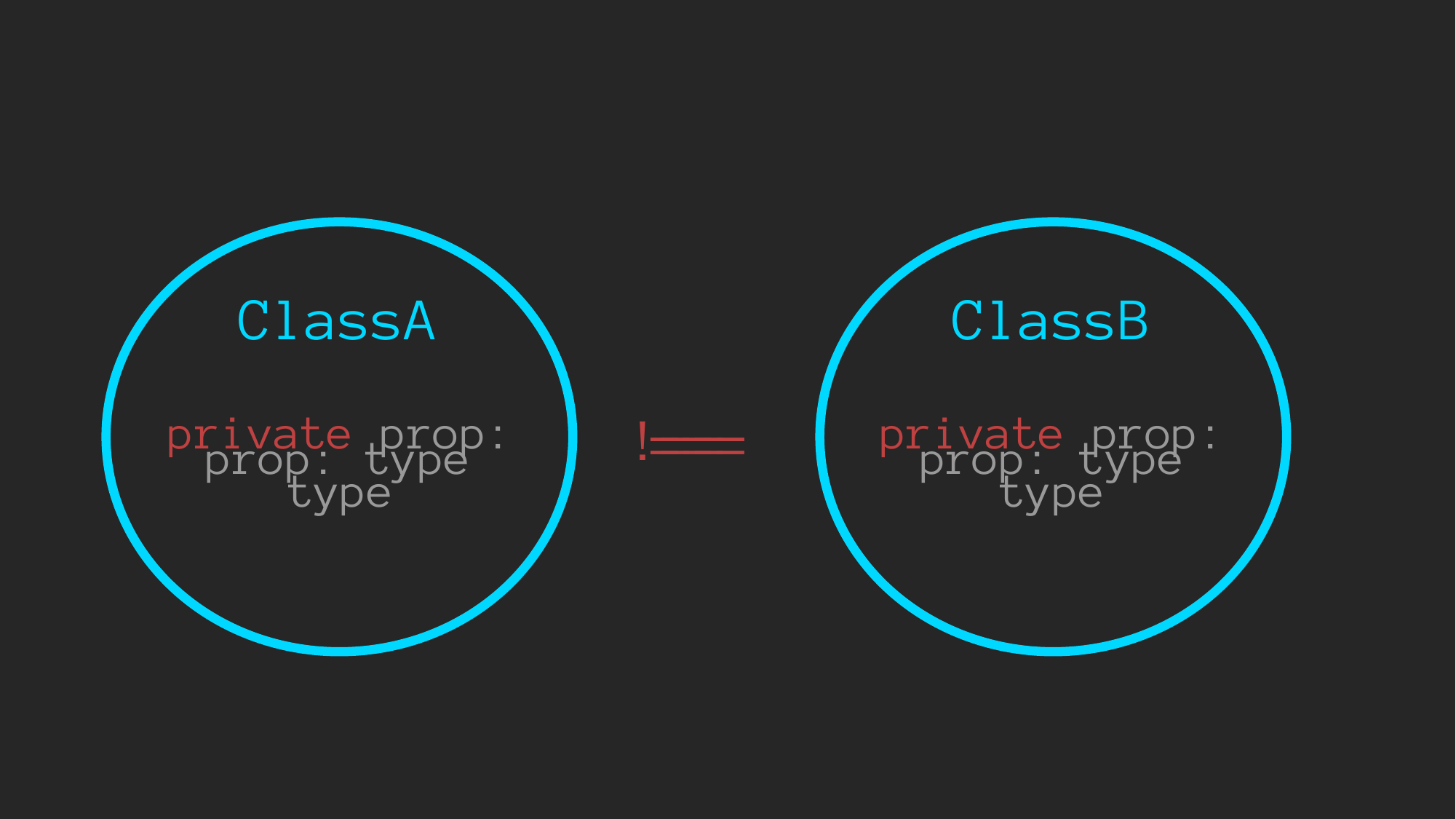

ClassA

ClassB
!==
private prop: type
===
private prop: type
prop: type
prop: type